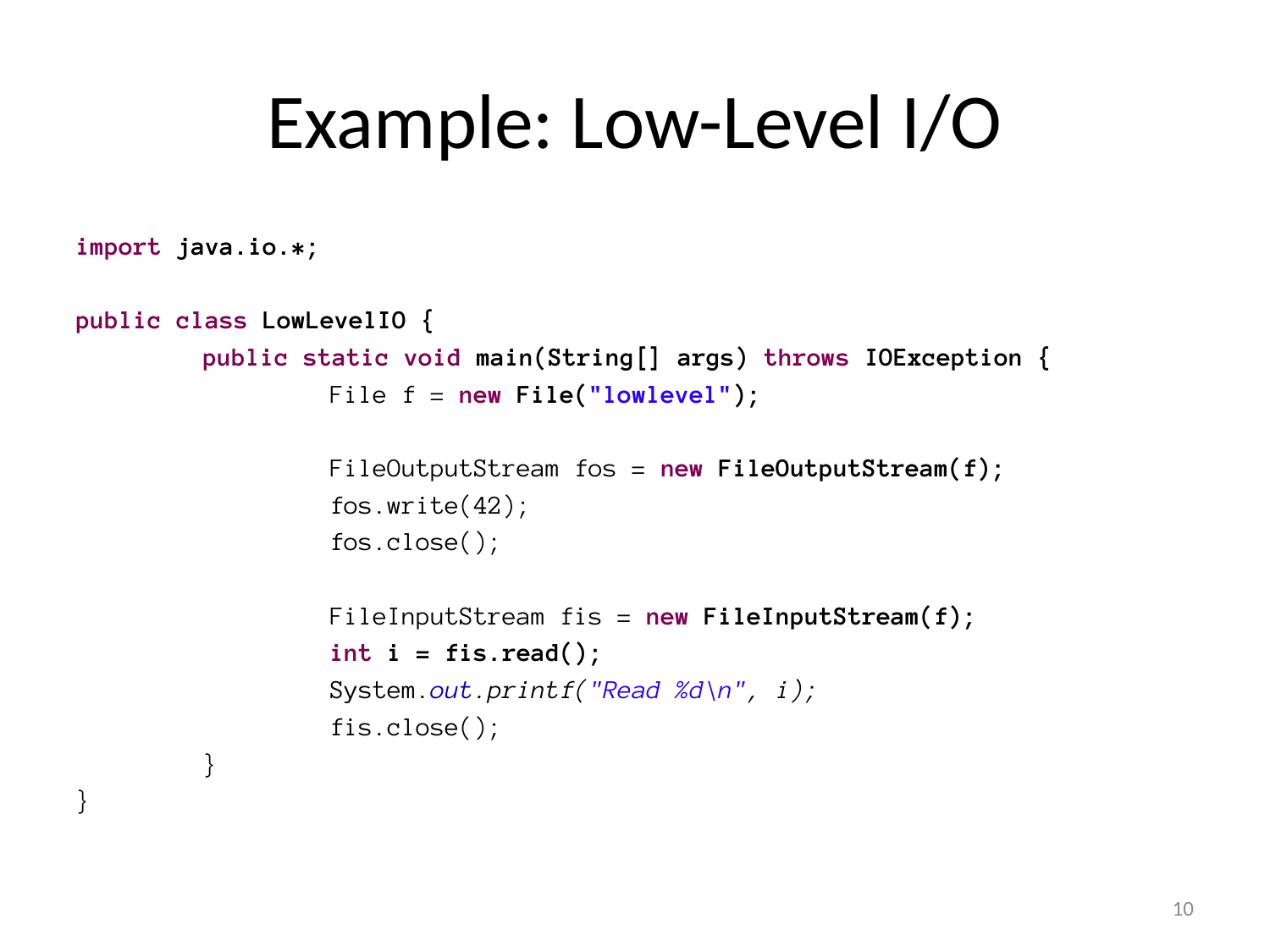

# Example: Low-Level I/O
import java.io.*;

public class LowLevelIO {
	public static void main(String[] args) throws IOException {
		File f = new File("lowlevel");

		FileOutputStream fos = new FileOutputStream(f);
		fos.write(42);
		fos.close();

		FileInputStream fis = new FileInputStream(f);
		int i = fis.read();
		System.out.printf("Read %d\n", i);
		fis.close();
	}
}
10